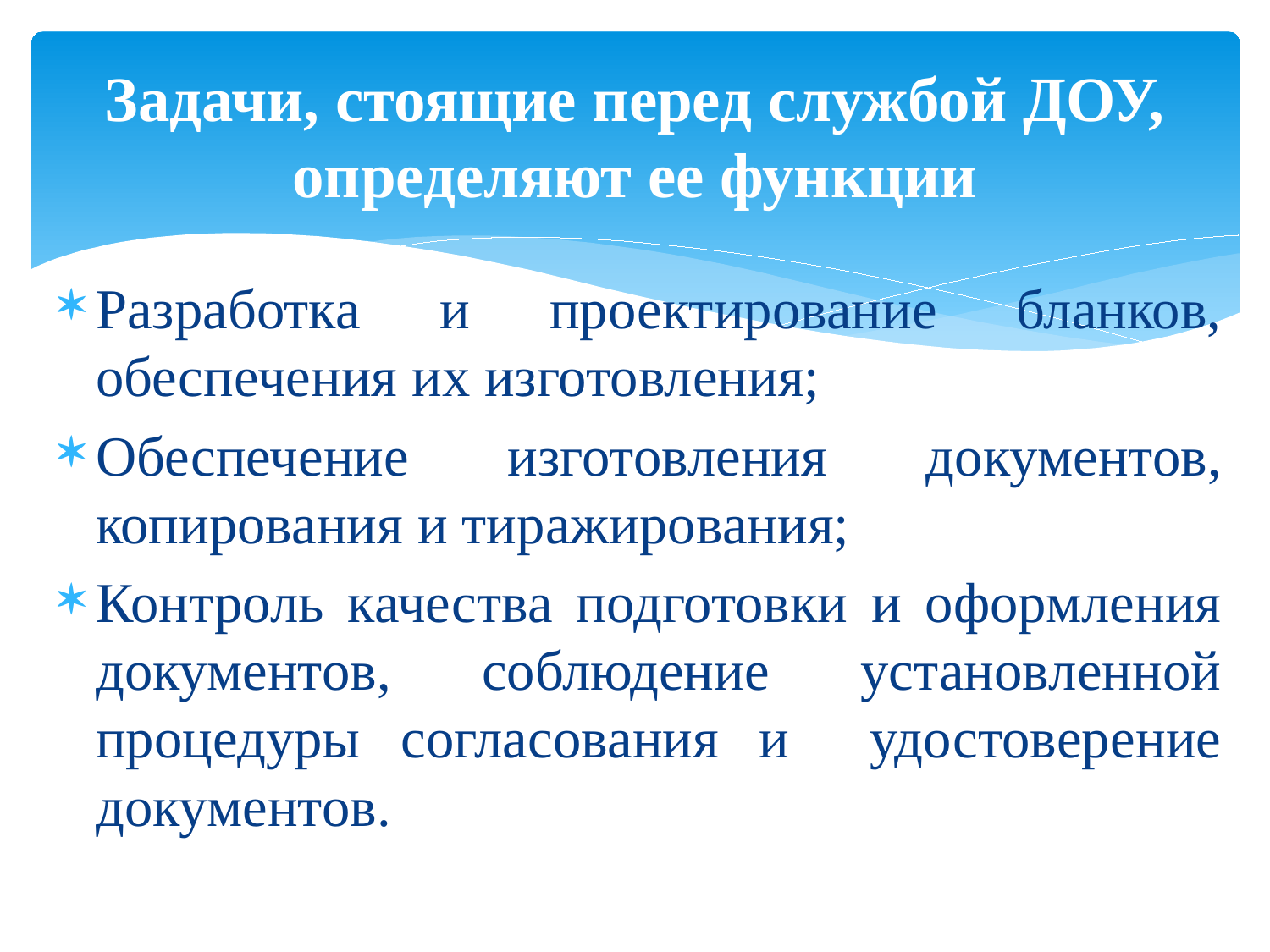

# Задачи, стоящие перед службой ДОУ, определяют ее функции
Разработка и проектирование бланков, обеспечения их изготовления;
Обеспечение изготовления документов, копирования и тиражирования;
Контроль качества подготовки и оформления документов, соблюдение установленной процедуры согласования и  удостоверение документов.